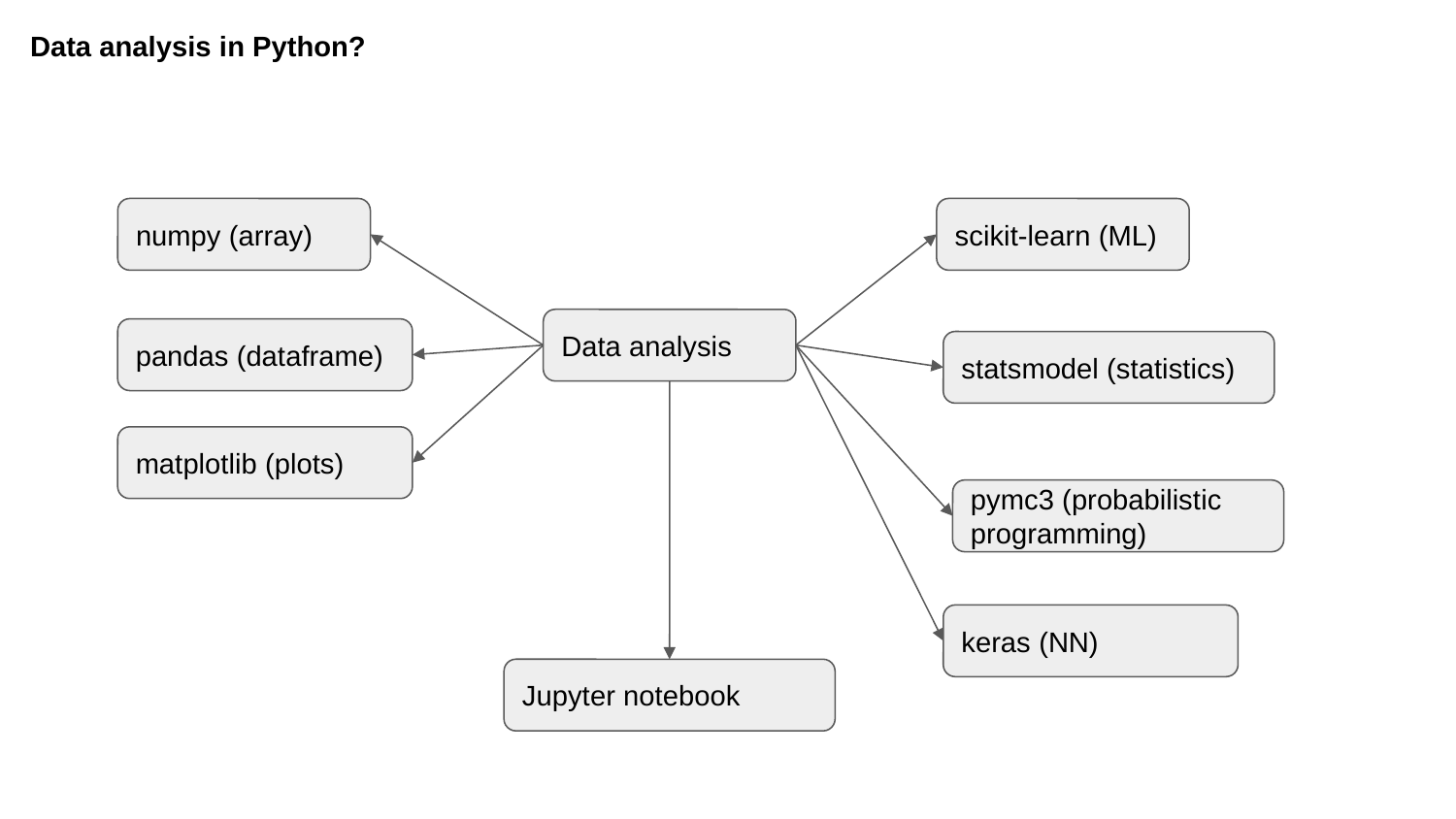

# Data analysis in Python?
numpy (array)
scikit-learn (ML)
Data analysis
pandas (dataframe)
statsmodel (statistics)
matplotlib (plots)
pymc3 (probabilistic programming)
keras (NN)
Jupyter notebook